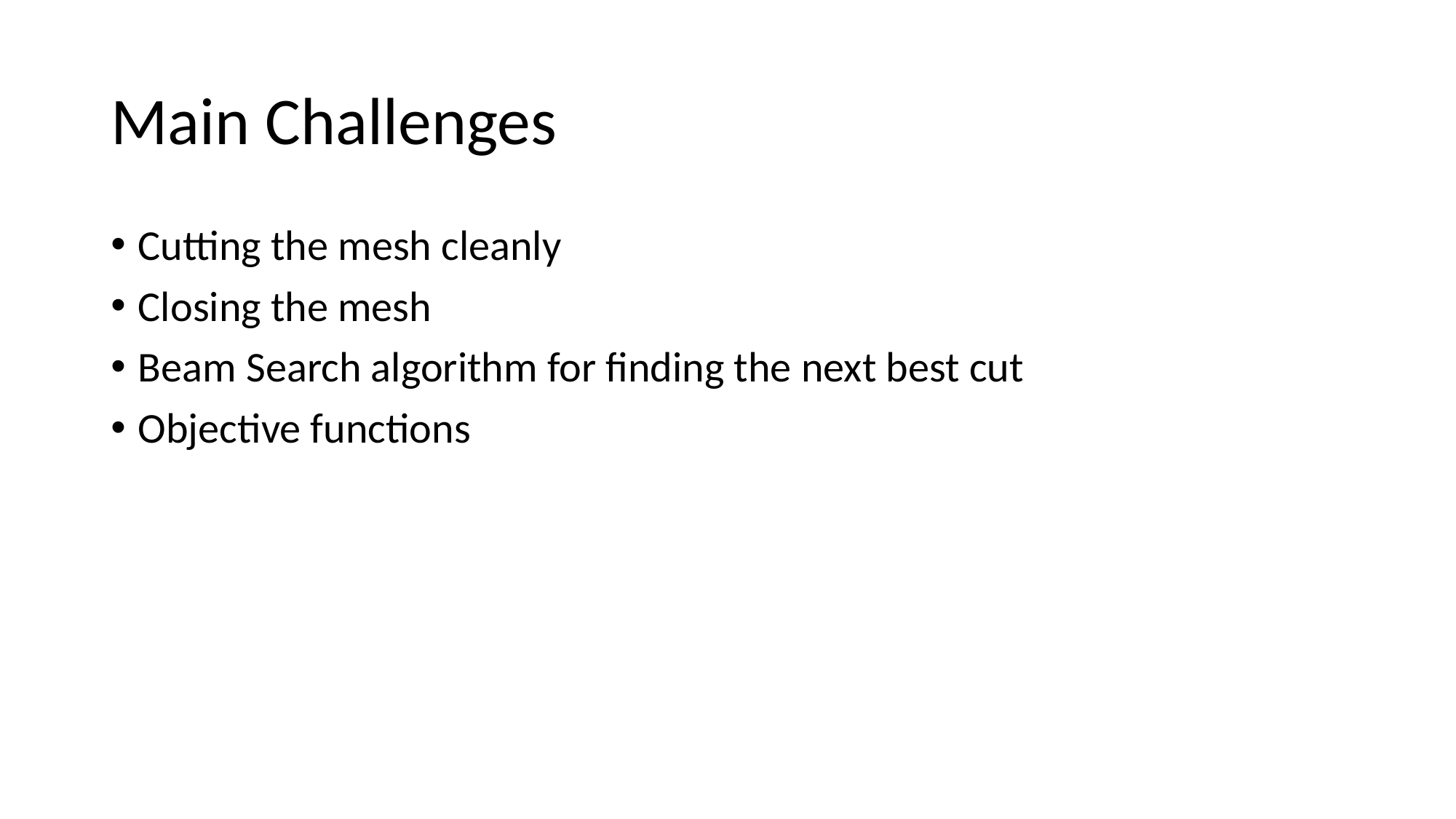

# Main Challenges
Cutting the mesh cleanly
Closing the mesh
Beam Search algorithm for finding the next best cut
Objective functions